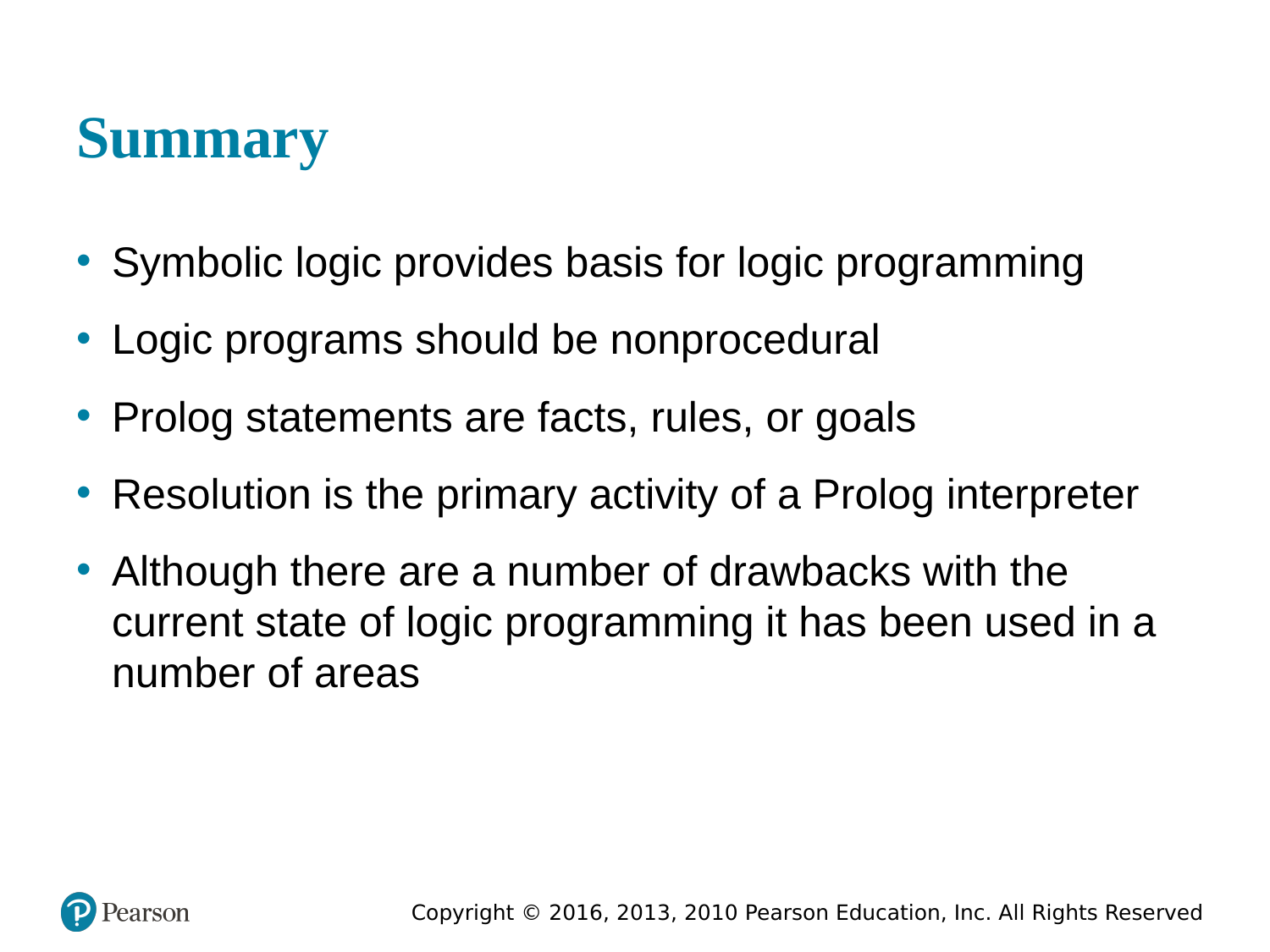

# Summary
Symbolic logic provides basis for logic programming
Logic programs should be nonprocedural
Prolog statements are facts, rules, or goals
Resolution is the primary activity of a Prolog interpreter
Although there are a number of drawbacks with the current state of logic programming it has been used in a number of areas